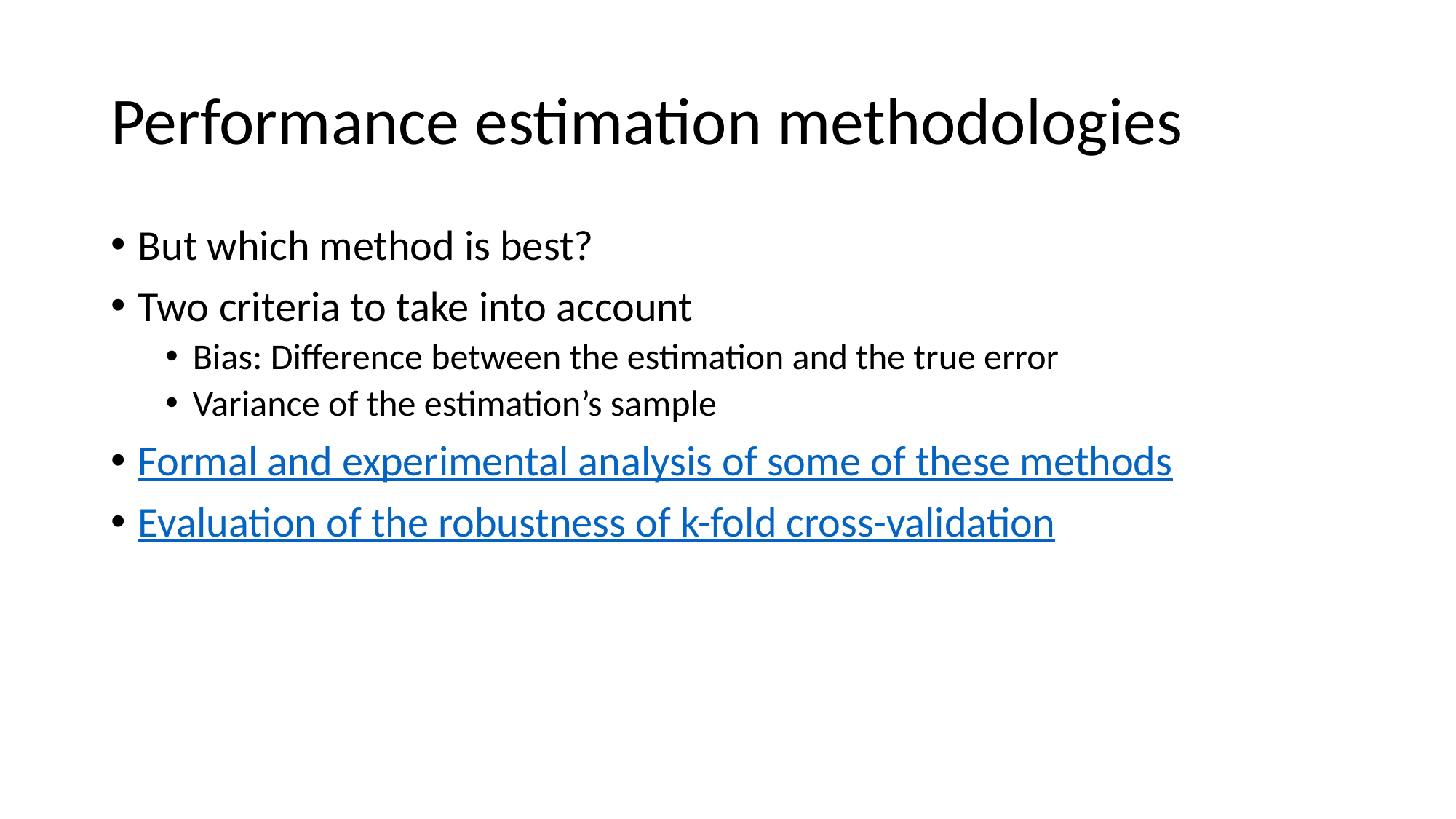

# Performance estimation methodologies
But which method is best?
Two criteria to take into account
Bias: Difference between the estimation and the true error
Variance of the estimation’s sample
Formal and experimental analysis of some of these methods
Evaluation of the robustness of k-fold cross-validation